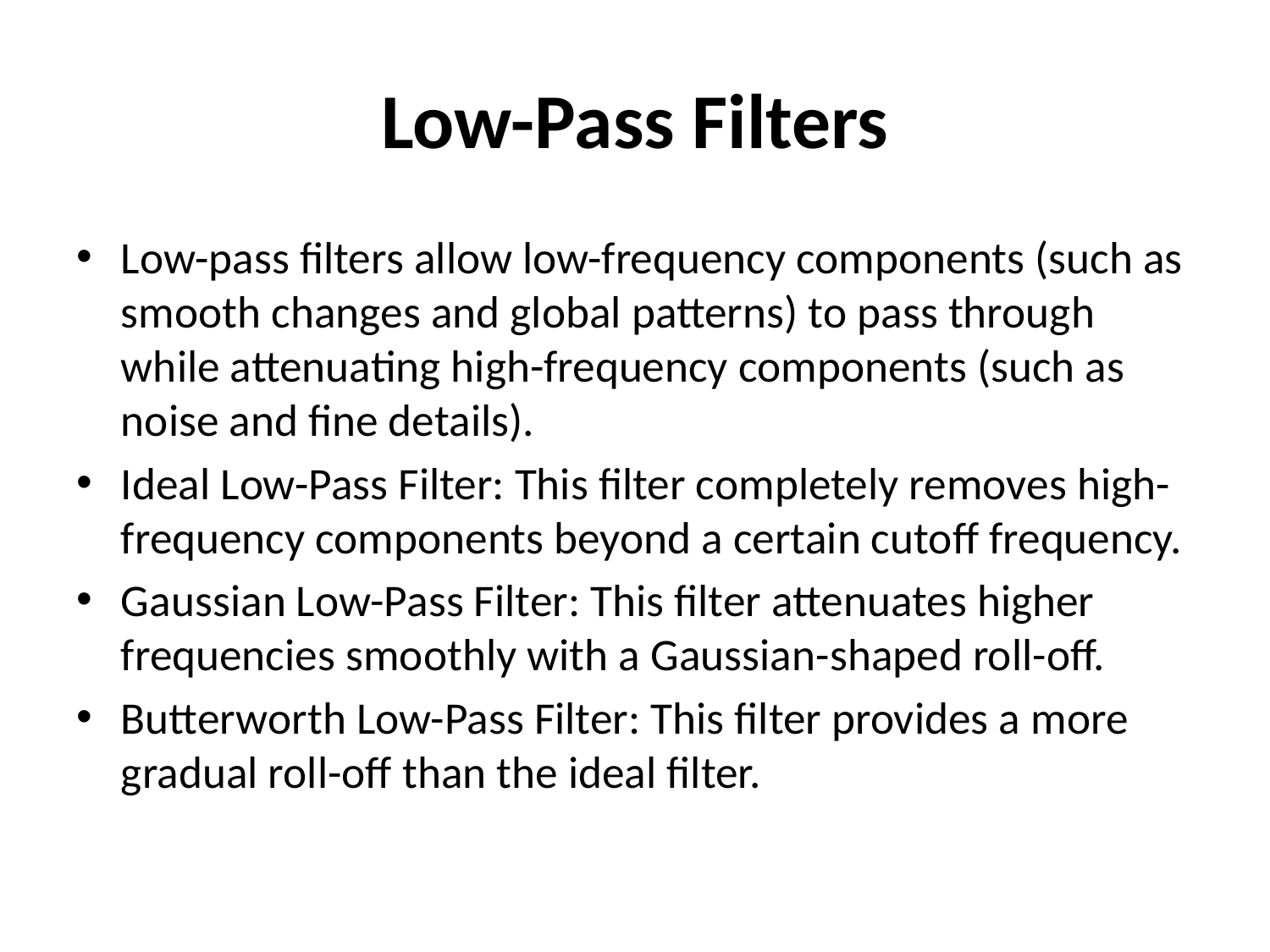

# Low-Pass Filters
Low-pass filters allow low-frequency components (such as smooth changes and global patterns) to pass through while attenuating high-frequency components (such as noise and fine details).
Ideal Low-Pass Filter: This filter completely removes high-frequency components beyond a certain cutoff frequency.
Gaussian Low-Pass Filter: This filter attenuates higher frequencies smoothly with a Gaussian-shaped roll-off.
Butterworth Low-Pass Filter: This filter provides a more gradual roll-off than the ideal filter.